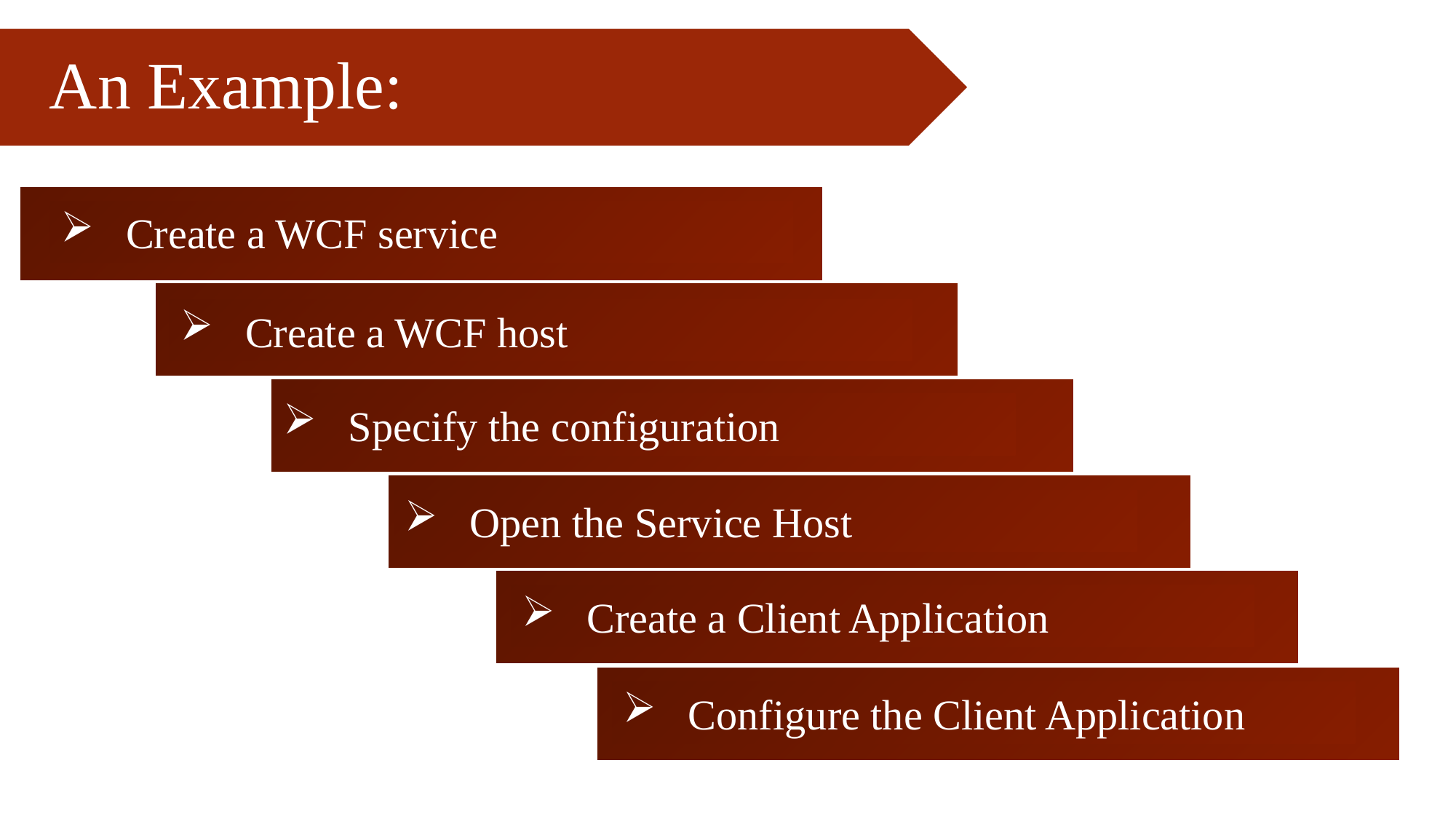

An Example:

 Create a WCF service

 Create a WCF host

 Specify the configuration

 Open the Service Host

 Create a Client Application

 Configure the Client Application